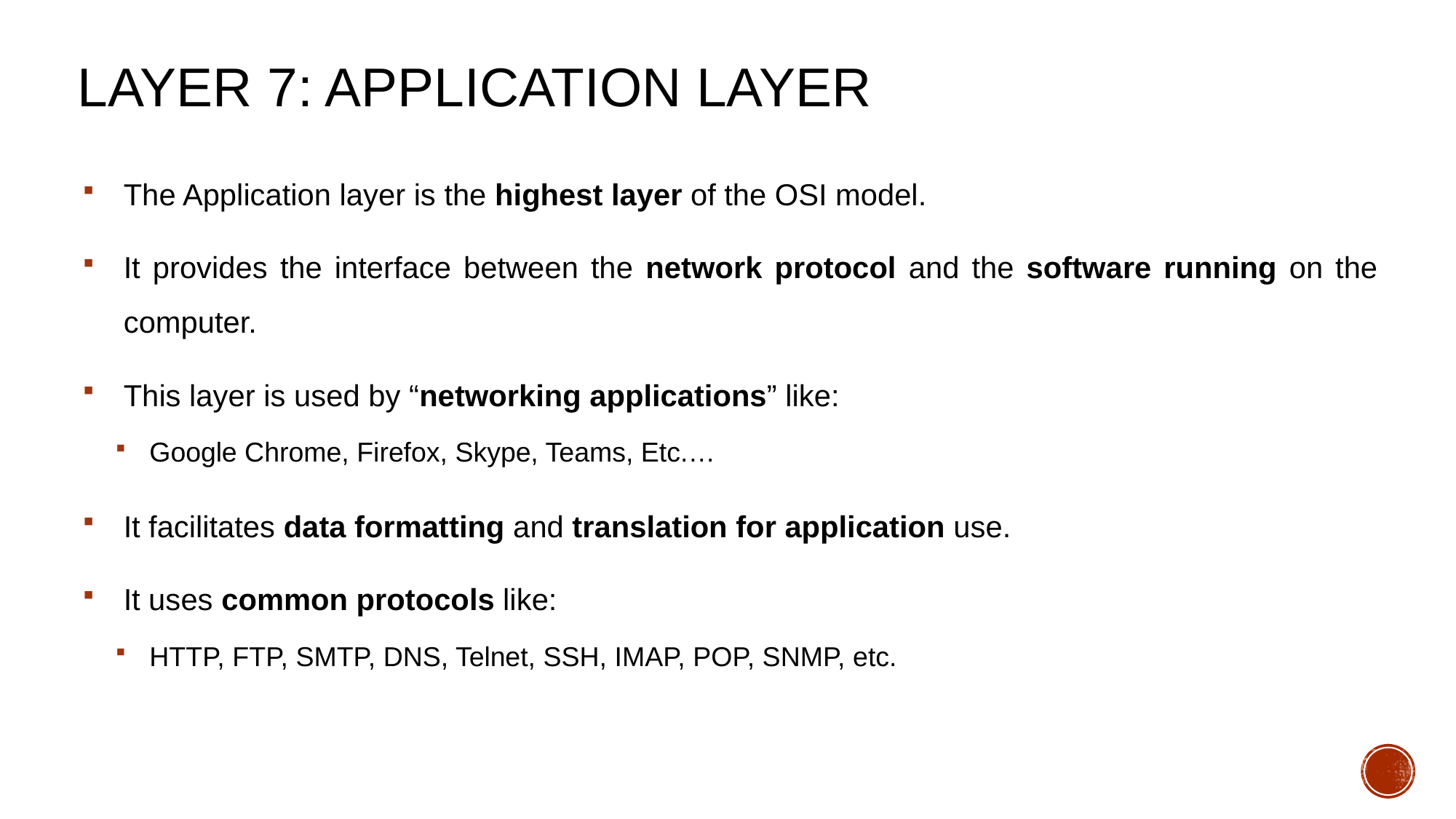

# Layer 7: Application layer
The Application layer is the highest layer of the OSI model.
It provides the interface between the network protocol and the software running on the computer.
This layer is used by “networking applications” like:
Google Chrome, Firefox, Skype, Teams, Etc.…
It facilitates data formatting and translation for application use.
It uses common protocols like:
HTTP, FTP, SMTP, DNS, Telnet, SSH, IMAP, POP, SNMP, etc.